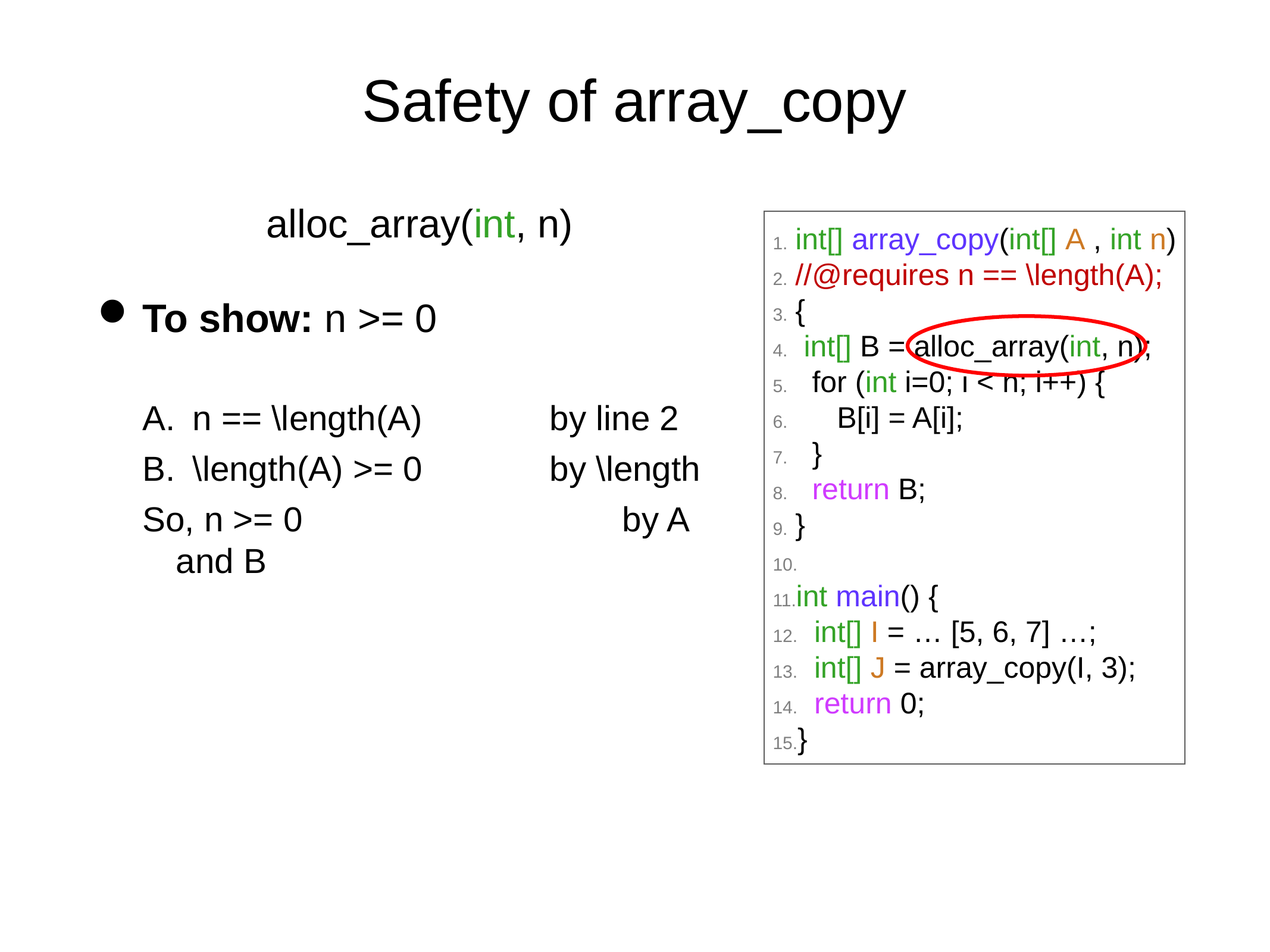

# Safety of array_copy
alloc_array(int, n)

To show: n >= 0

n == \length(A)		by line 2
\length(A) >= 0		by \length
So, n >= 0				by A and B

int[] array_copy(int[] A , int n)
//@requires n == \length(A);
{
 int[] B = alloc_array(int, n);
  for (int i=0; i < n; i++) {
     B[i] = A[i];
  }
  return B;
}

int main() {
  int[] I = … [5, 6, 7] …;
  int[] J = array_copy(I, 3);
  return 0;
}